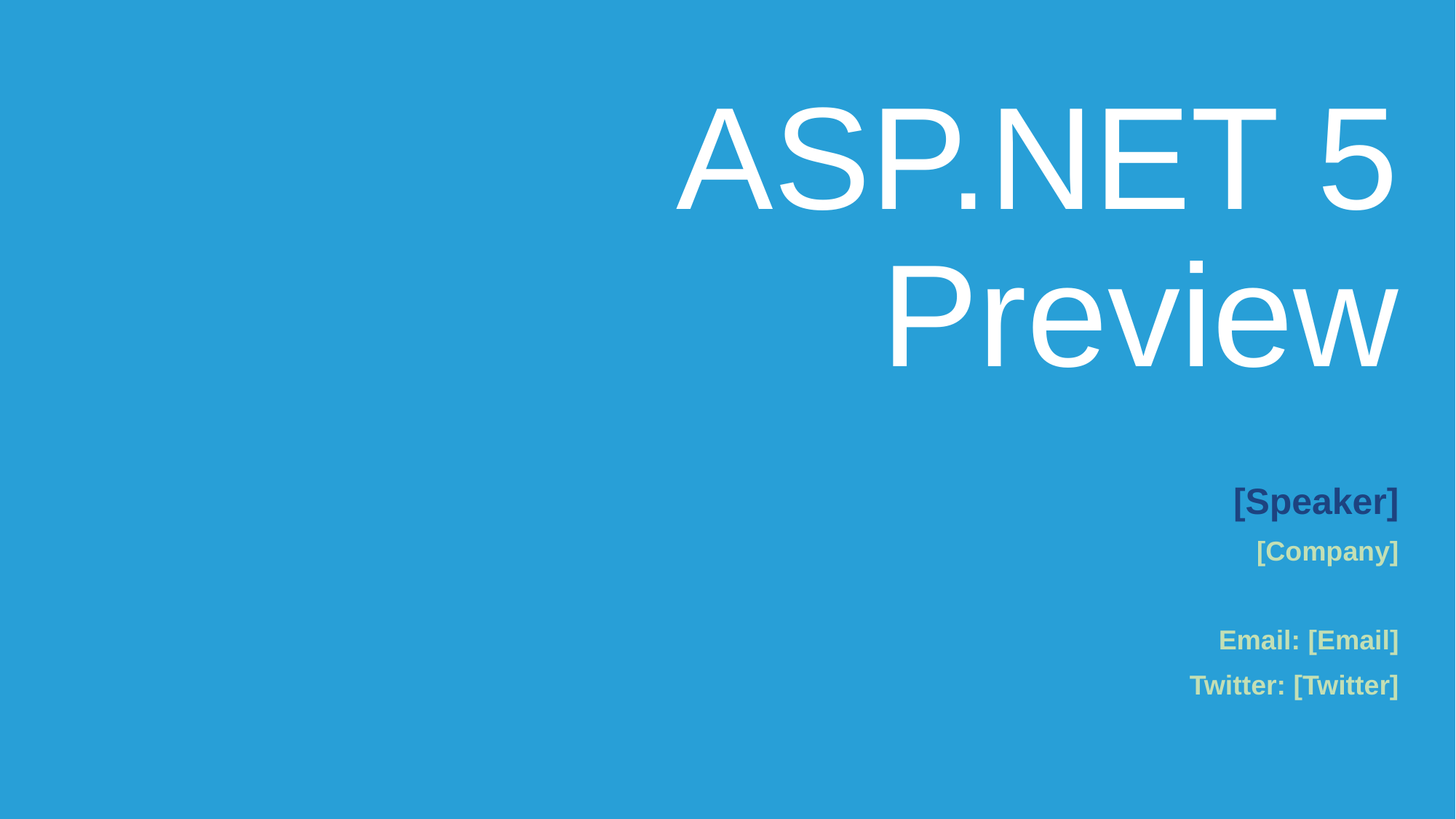

# ASP.NET 5 Preview
[Speaker]
[Company]

Email: [Email]
Twitter: [Twitter]